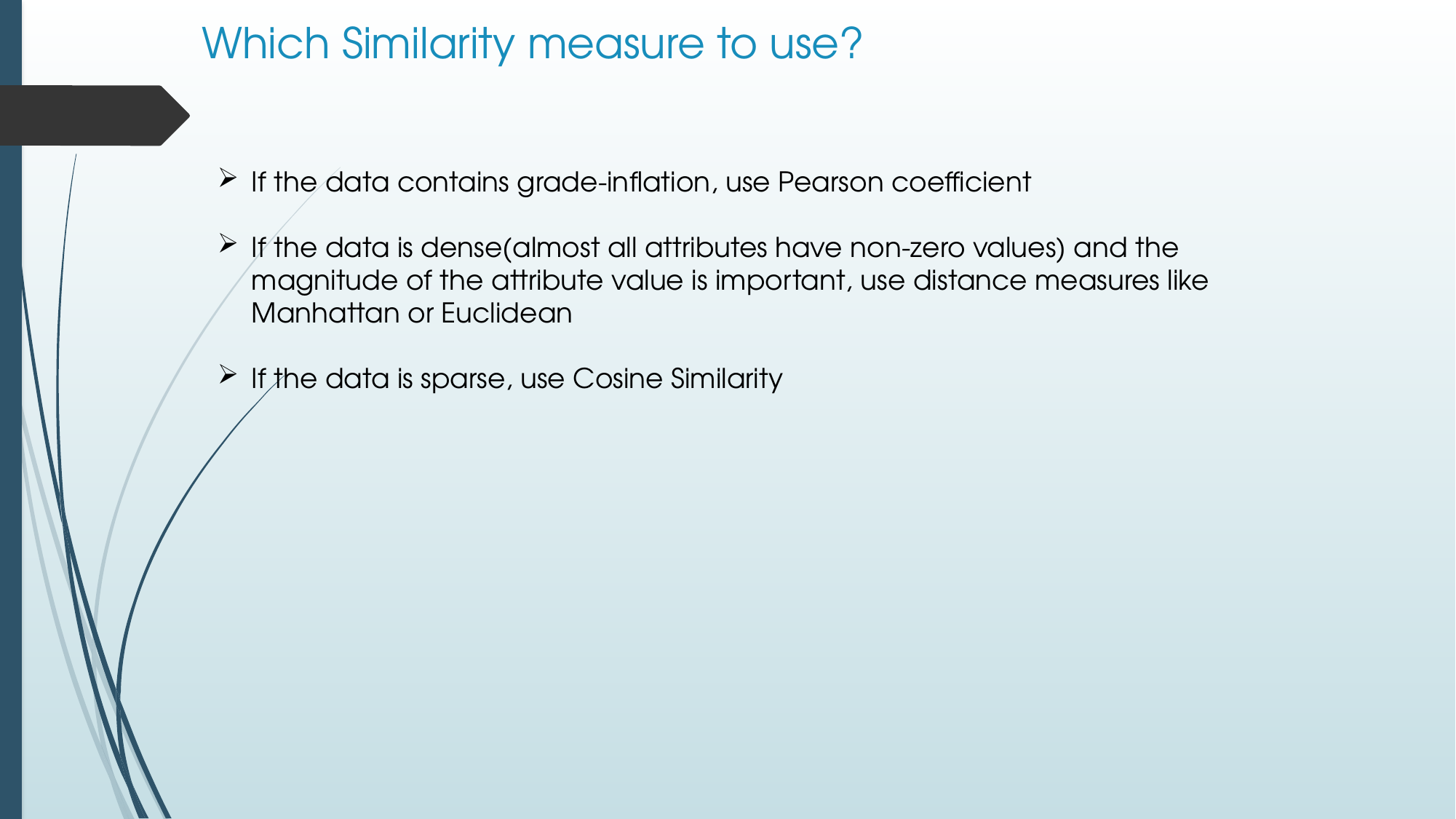

# Which Similarity measure to use?

If the data contains grade-inflation, use Pearson coefficient

If the data is dense(almost all attributes have non-zero values) and the magnitude of the attribute value is important, use distance measures like Manhattan or Euclidean

If the data is sparse, use Cosine Similarity